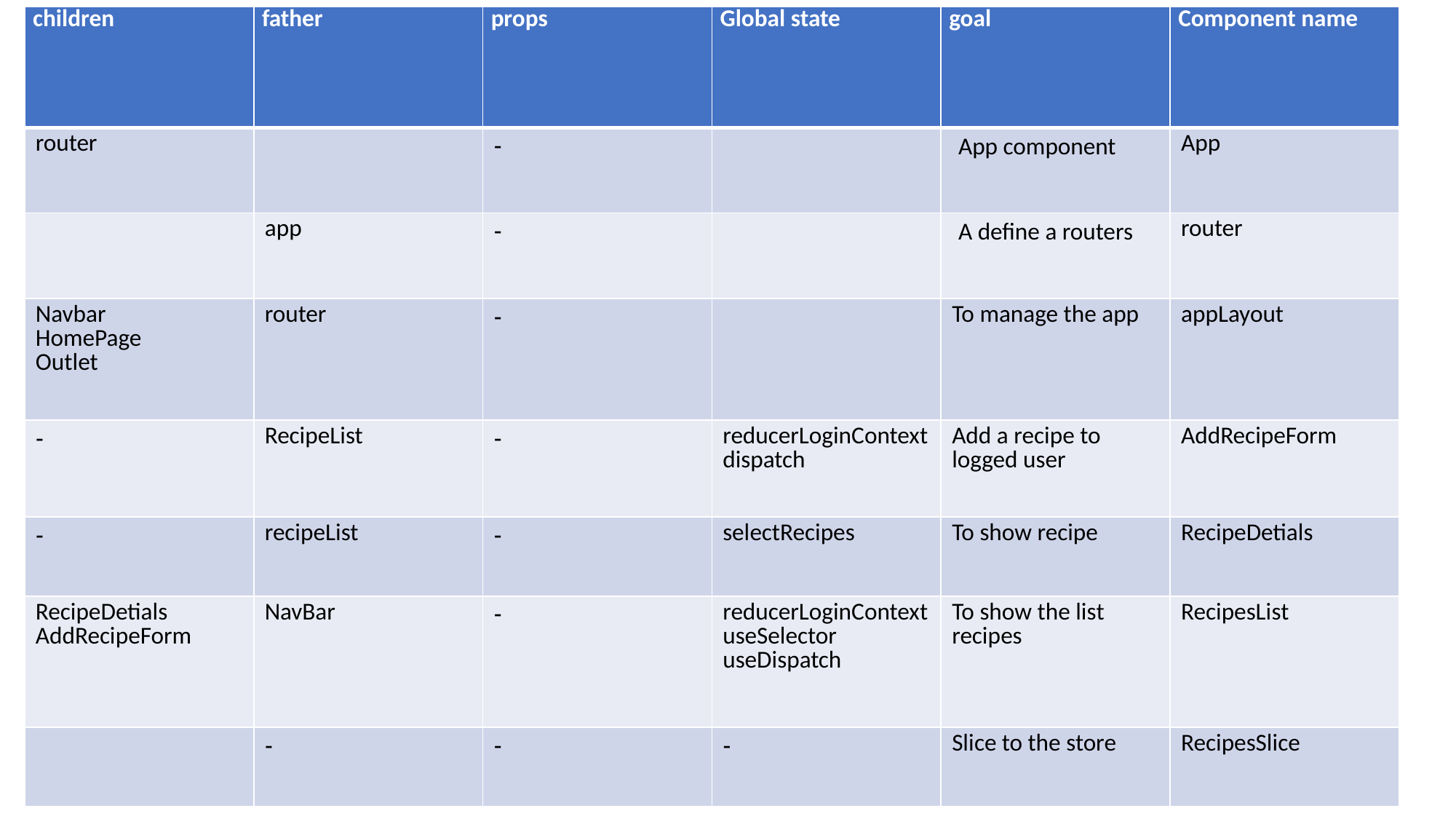

| children | father | props | Global state | goal | Component name |
| --- | --- | --- | --- | --- | --- |
| router |  | - |  | App component | App |
|  | app | - |  | A define a routers | router |
| Navbar HomePage Outlet | router | - |  | To manage the app | appLayout |
| - | RecipeList | - | reducerLoginContext dispatch | Add a recipe to logged user | AddRecipeForm |
| - | recipeList | - | selectRecipes | To show recipe | RecipeDetials |
| RecipeDetials AddRecipeForm | NavBar | - | reducerLoginContext useSelector useDispatch | To show the list recipes | RecipesList |
|  | - | - | - | Slice to the store | RecipesSlice |